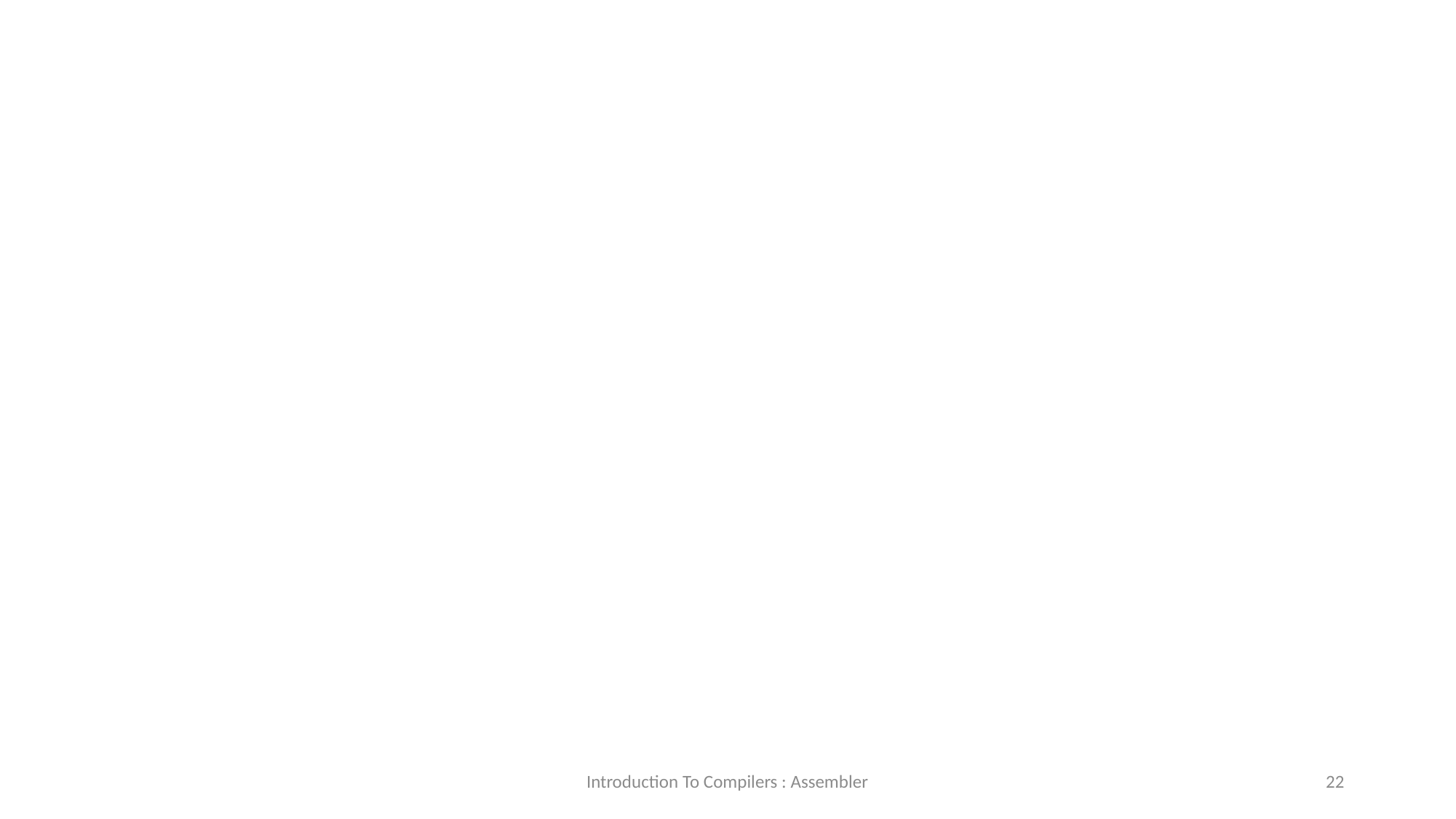

Programming the x64
Introduction To Compilers : Assembler
22